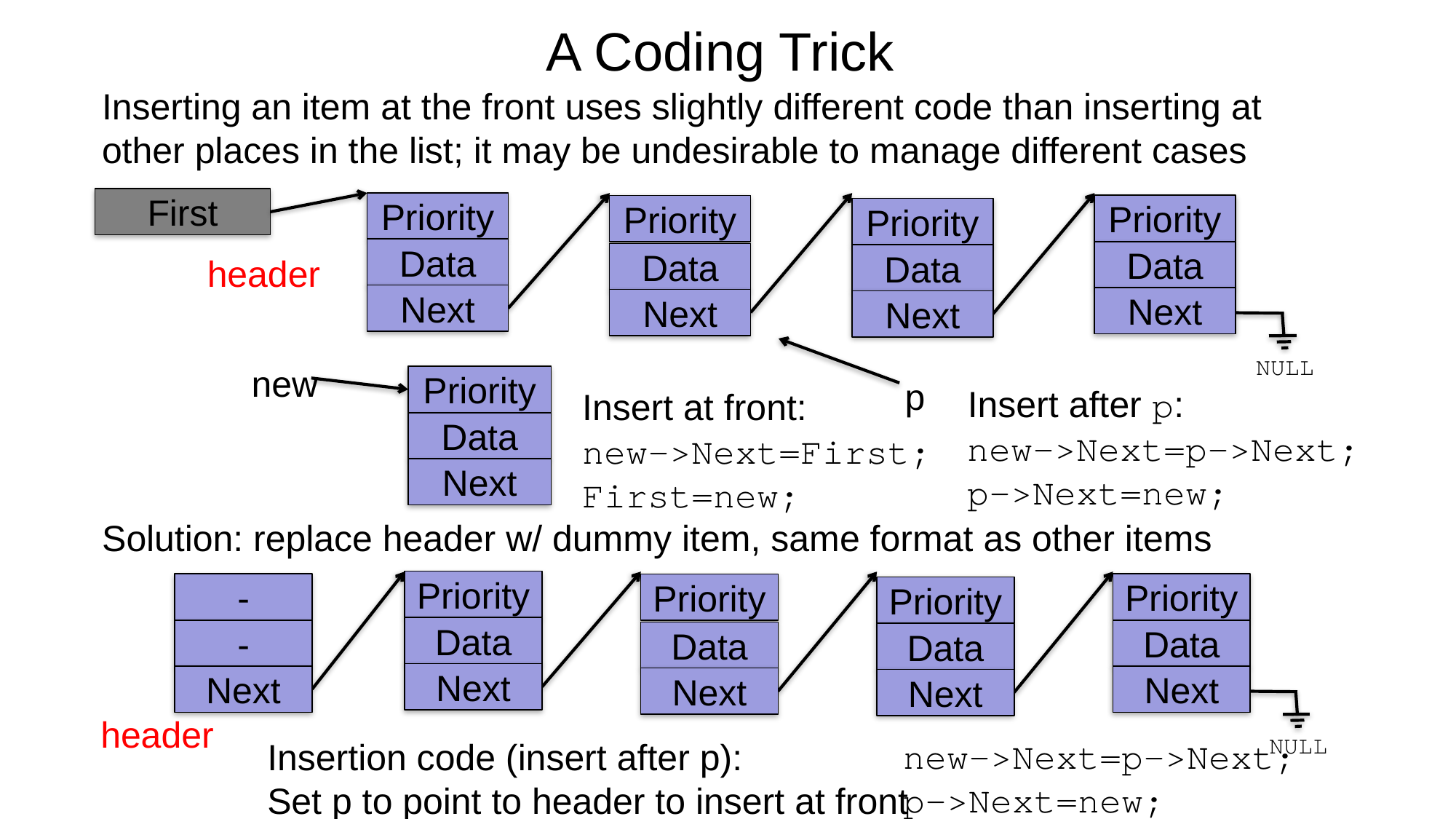

# A Coding Trick
Inserting an item at the front uses slightly different code than inserting at other places in the list; it may be undesirable to manage different cases
First
Priority
Data
Next
Priority
Data
Next
Priority
Data
Next
Priority
Data
Next
NULL
header
p
Insert after p:
new->Next=p->Next;
p->Next=new;
new
Priority
Data
Next
Insert at front:
new->Next=First;
First=new;
Solution: replace header w/ dummy item, same format as other items
Priority
Data
Next
Priority
Data
Next
-
-
Next
Priority
Data
Next
Priority
Data
Next
NULL
header
new->Next=p->Next;
p->Next=new;
Insertion code (insert after p):
Set p to point to header to insert at front